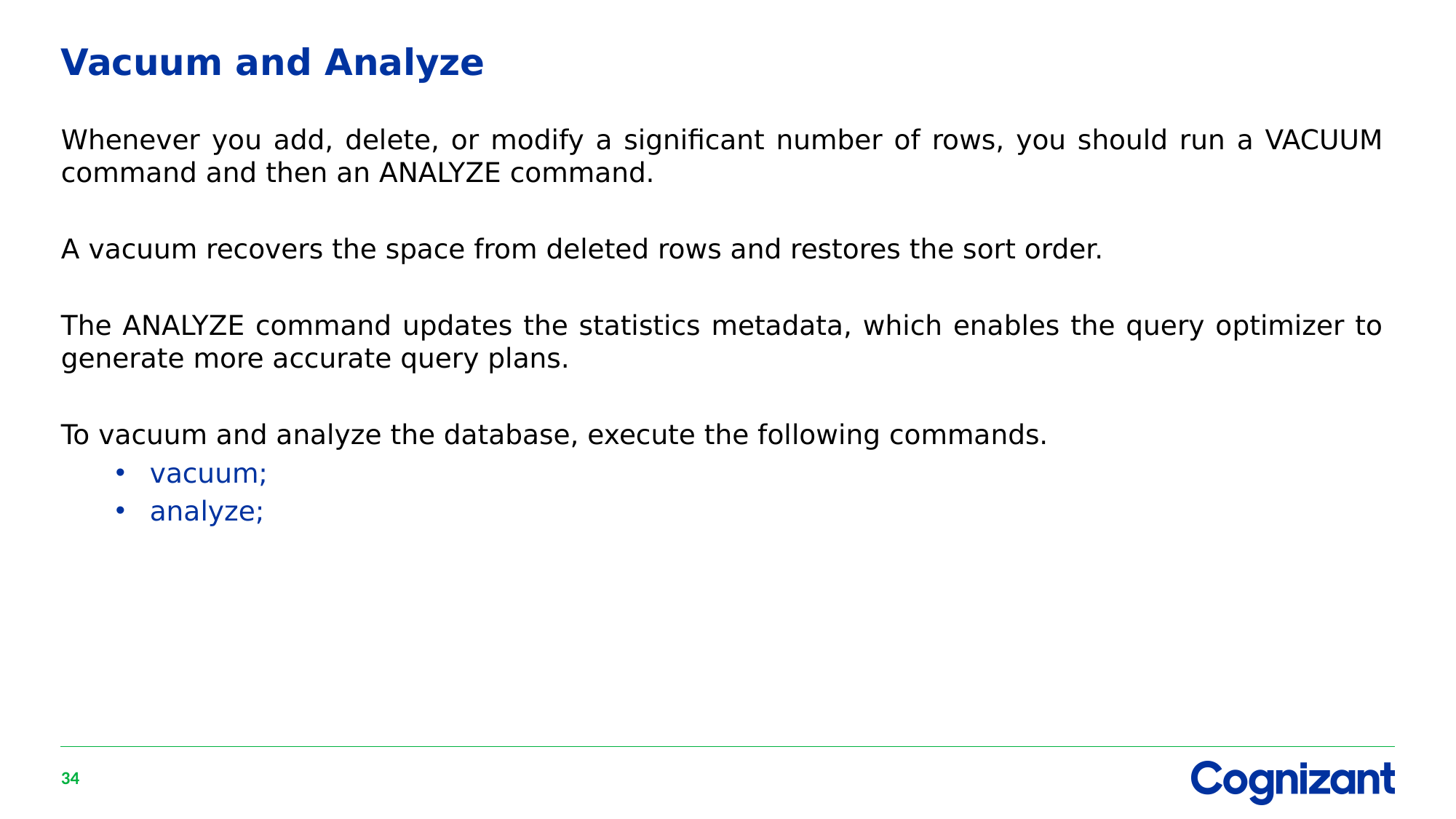

# Vacuum and Analyze
Whenever you add, delete, or modify a significant number of rows, you should run a VACUUM command and then an ANALYZE command.

A vacuum recovers the space from deleted rows and restores the sort order.

The ANALYZE command updates the statistics metadata, which enables the query optimizer to generate more accurate query plans.

To vacuum and analyze the database, execute the following commands.
vacuum;
analyze;

34